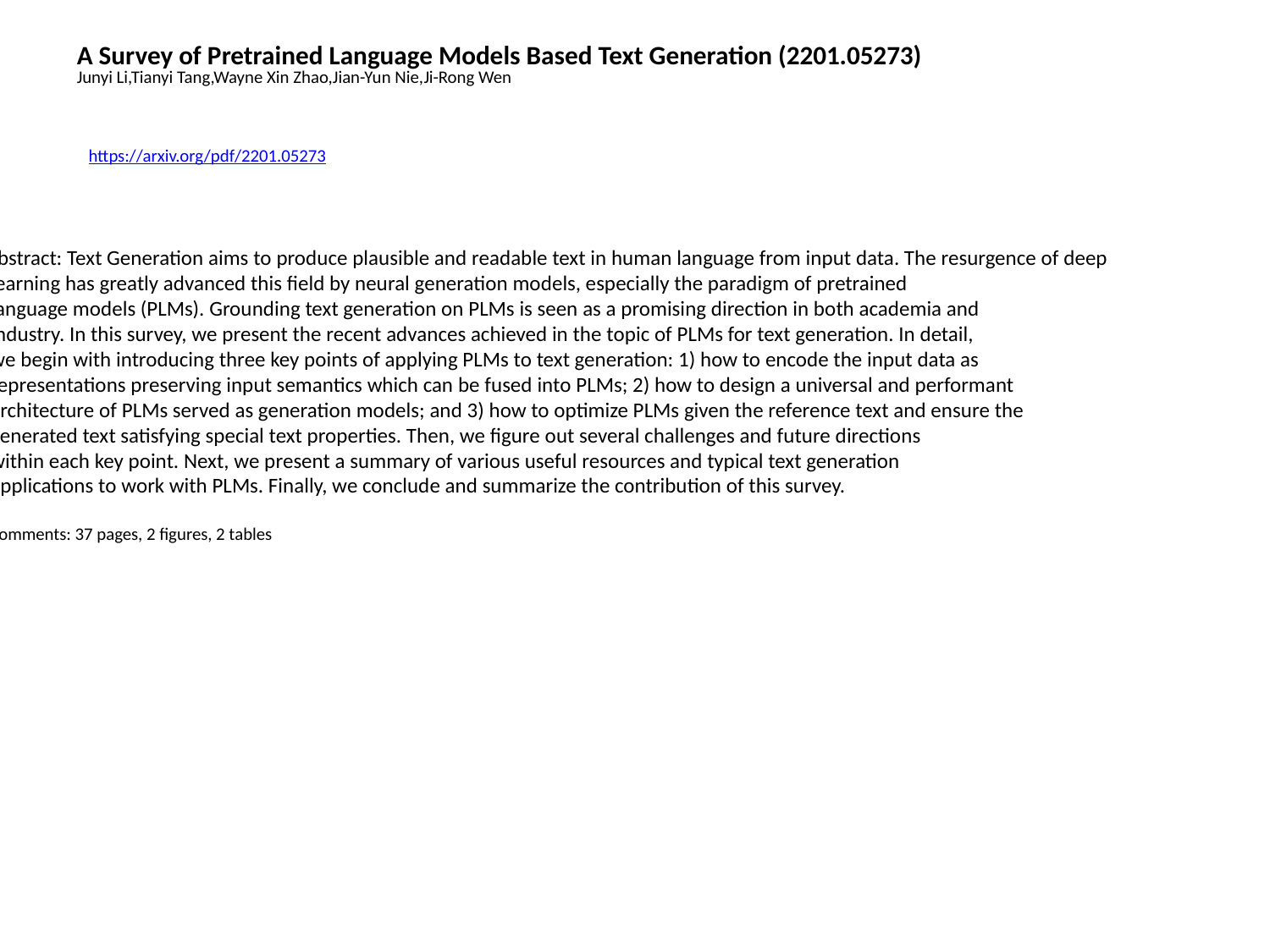

A Survey of Pretrained Language Models Based Text Generation (2201.05273)
Junyi Li,Tianyi Tang,Wayne Xin Zhao,Jian-Yun Nie,Ji-Rong Wen

https://arxiv.org/pdf/2201.05273

Abstract: Text Generation aims to produce plausible and readable text in human language from input data. The resurgence of deep
 learning has greatly advanced this field by neural generation models, especially the paradigm of pretrained
 language models (PLMs). Grounding text generation on PLMs is seen as a promising direction in both academia and
 industry. In this survey, we present the recent advances achieved in the topic of PLMs for text generation. In detail,
 we begin with introducing three key points of applying PLMs to text generation: 1) how to encode the input data as
 representations preserving input semantics which can be fused into PLMs; 2) how to design a universal and performant
 architecture of PLMs served as generation models; and 3) how to optimize PLMs given the reference text and ensure the
 generated text satisfying special text properties. Then, we figure out several challenges and future directions
 within each key point. Next, we present a summary of various useful resources and typical text generation
 applications to work with PLMs. Finally, we conclude and summarize the contribution of this survey.
 Comments: 37 pages, 2 figures, 2 tables